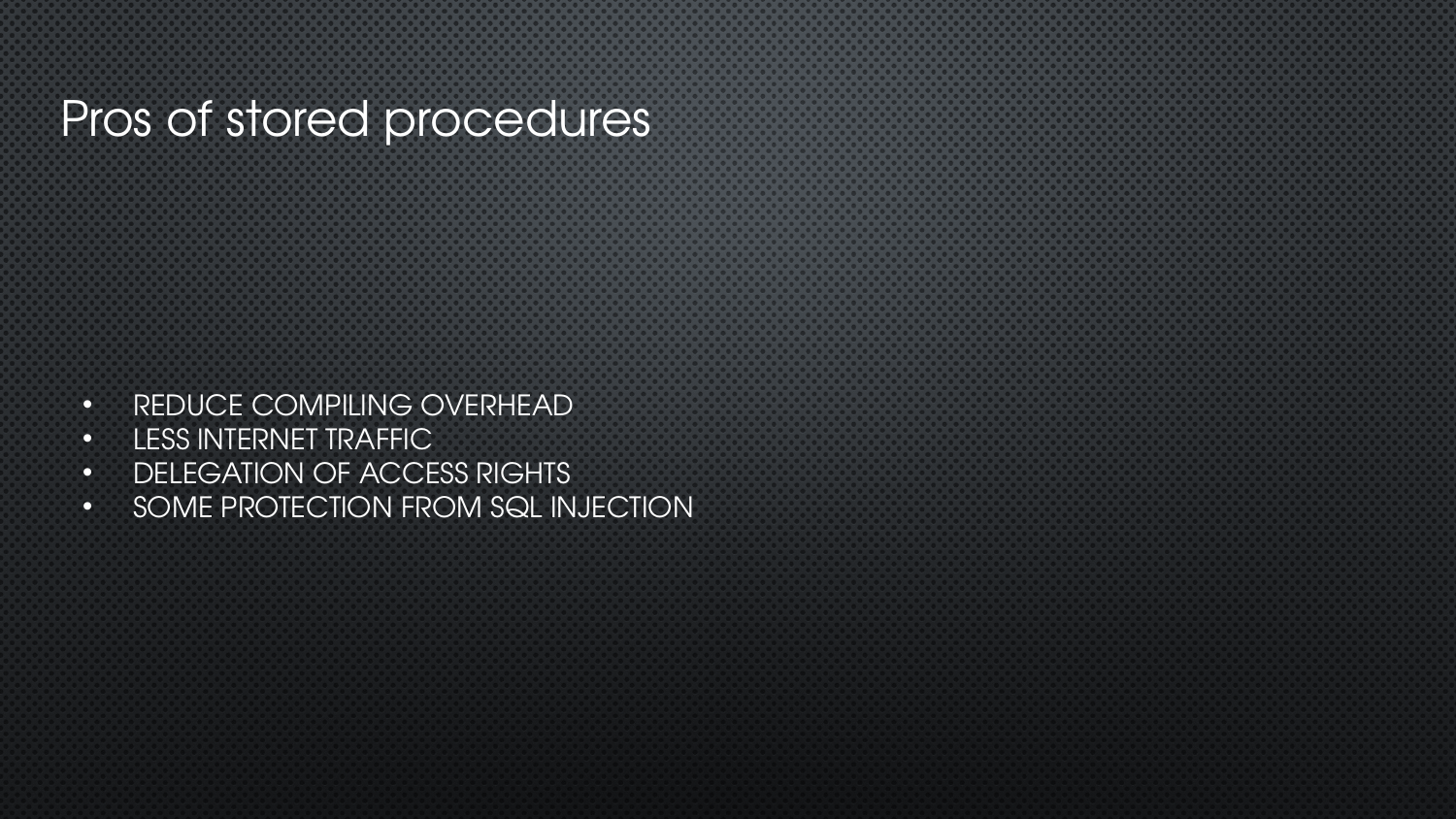

# Pros of stored procedures
Reduce compiling overhead
Less internet traffic
Delegation of access rights
Some protection from SQL injection